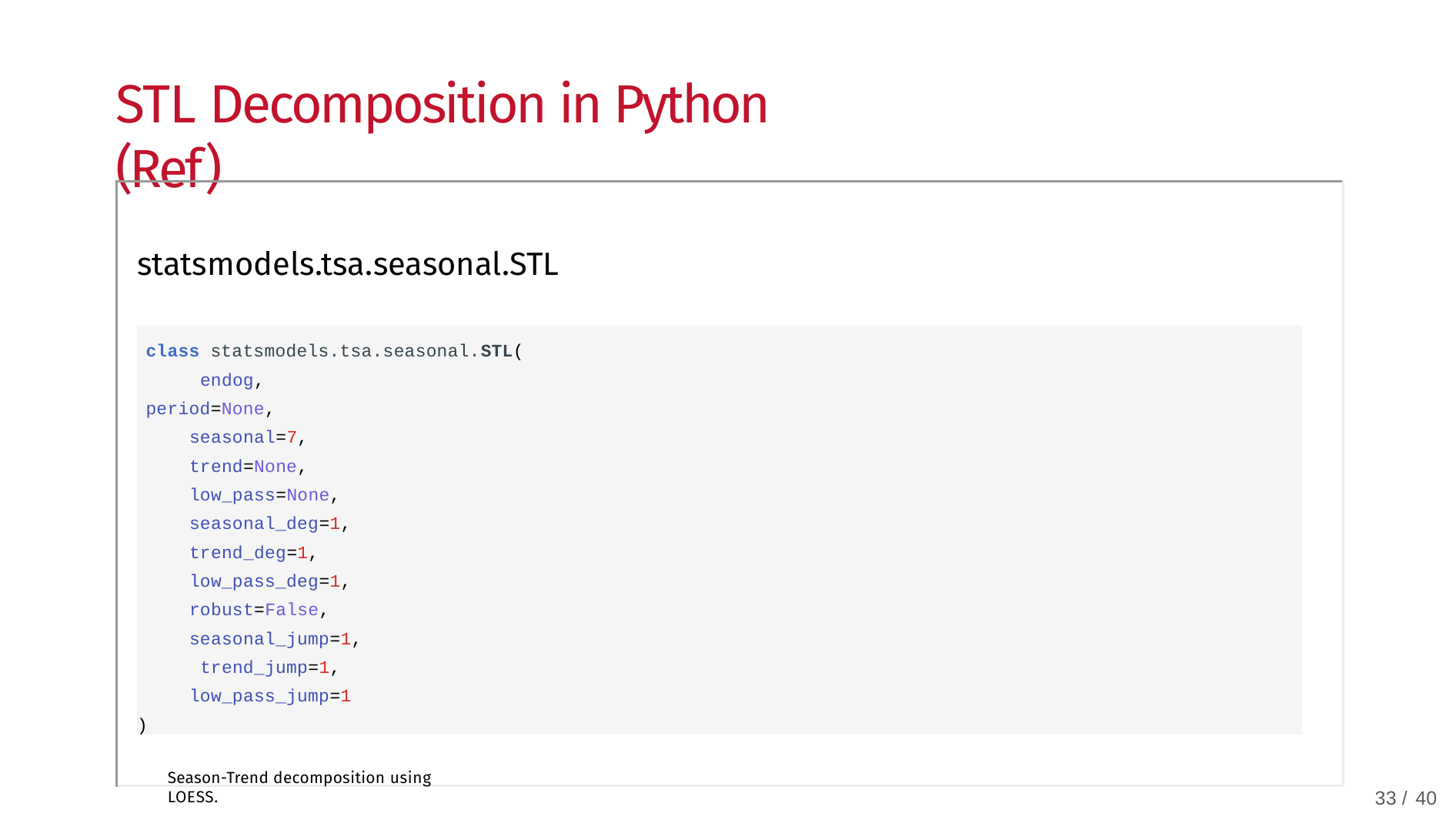

# STL Decomposition in Python (Ref)

statsmodels.tsa.seasonal.STL
class statsmodels.tsa.seasonal.STL(  endog,
period=None,  seasonal=7,  trend=None,  low_pass=None,  seasonal_deg=1,  trend_deg=1,  low_pass_deg=1,  robust=False,  seasonal_jump=1,  trend_jump=1,  low_pass_jump=1
)
Season-Trend decomposition using LOESS.
33 / 40